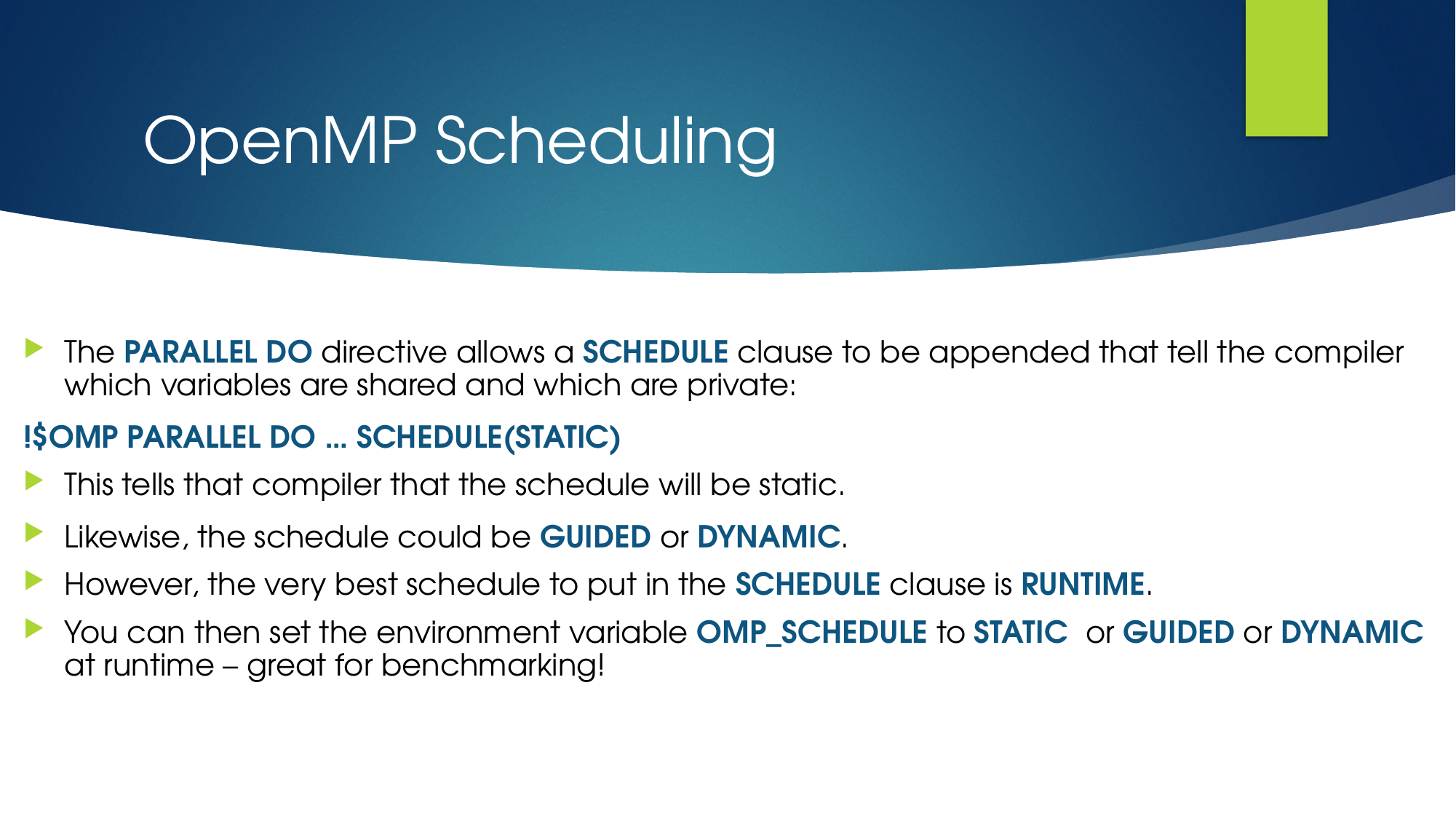

# OpenMP Scheduling

The PARALLEL DO directive allows a SCHEDULE clause to be appended that tell the compiler which variables are shared and which are private:
!$OMP PARALLEL DO … SCHEDULE(STATIC)
This tells that compiler that the schedule will be static.
Likewise, the schedule could be GUIDED or DYNAMIC.
However, the very best schedule to put in the SCHEDULE clause is RUNTIME.
You can then set the environment variable OMP_SCHEDULE to STATIC or GUIDED or DYNAMIC at runtime – great for benchmarking!